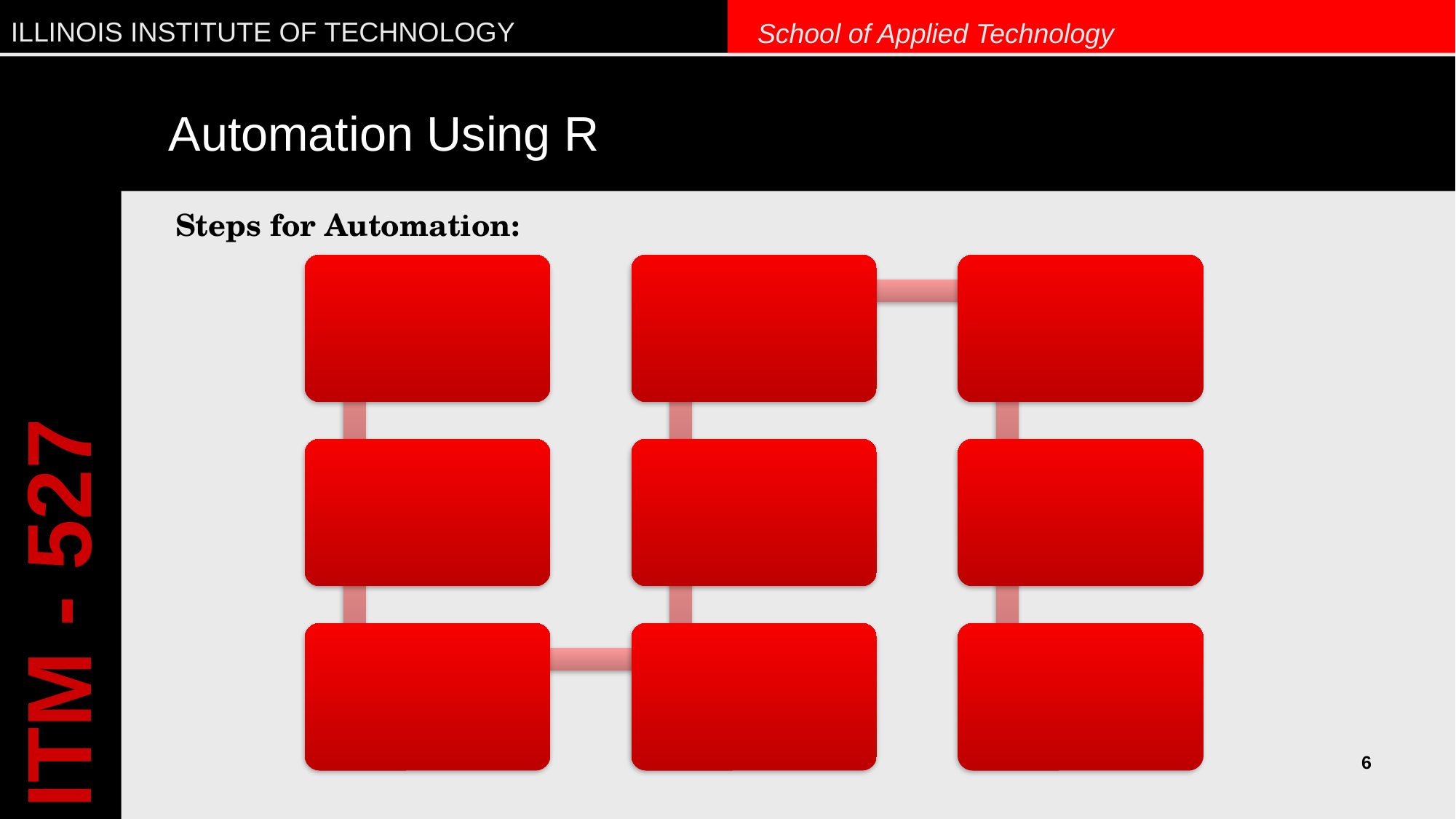

# Automation Using R
Steps for Automation:

6